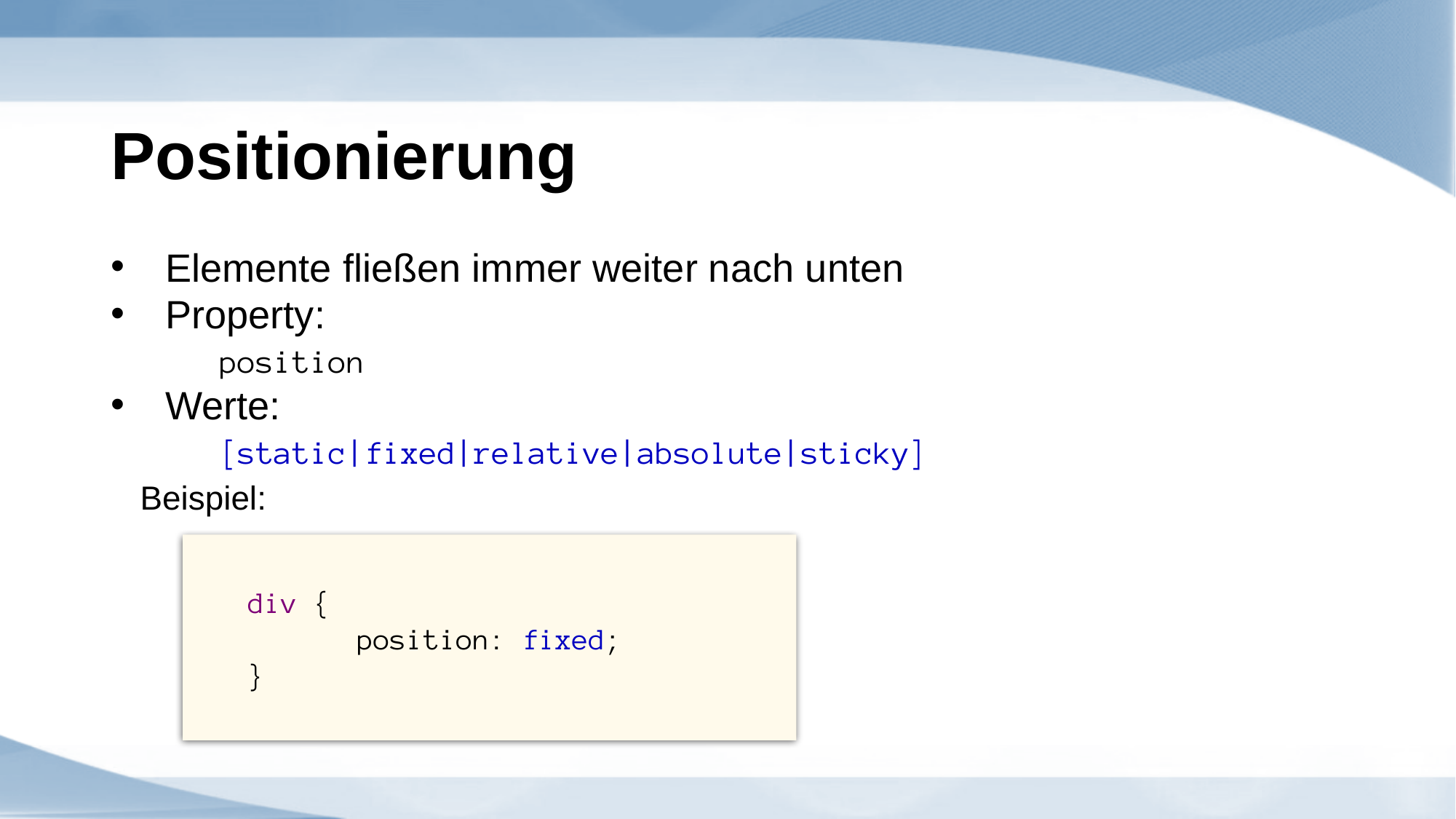

# Positionierung
Elemente fließen immer weiter nach unten
Property:
	position
Werte:
	[static|fixed|relative|absolute|sticky]
Beispiel:
div {
	position: fixed;
}